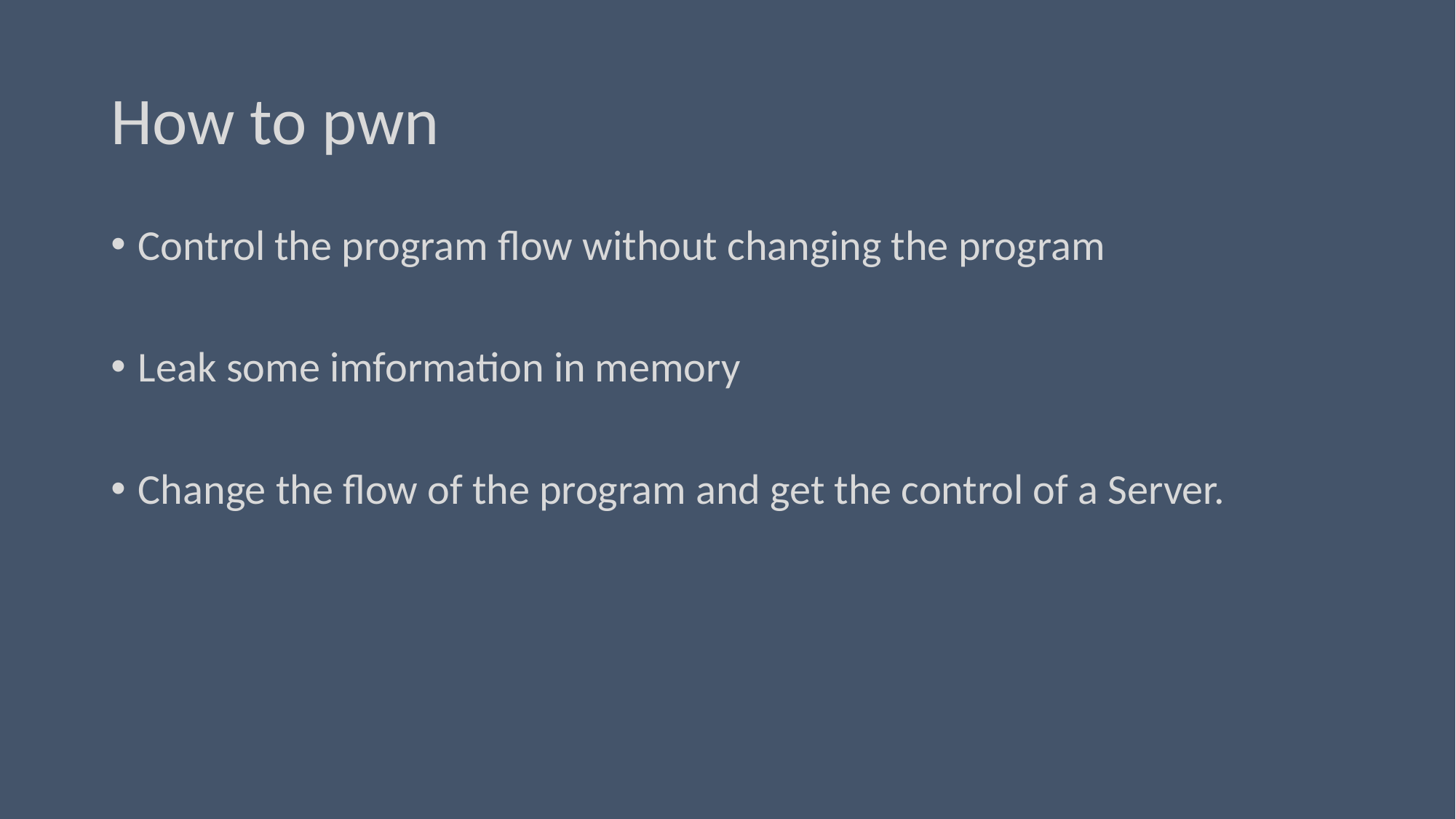

# How to pwn
Control the program flow without changing the program

Leak some imformation in memory

Change the flow of the program and get the control of a Server.